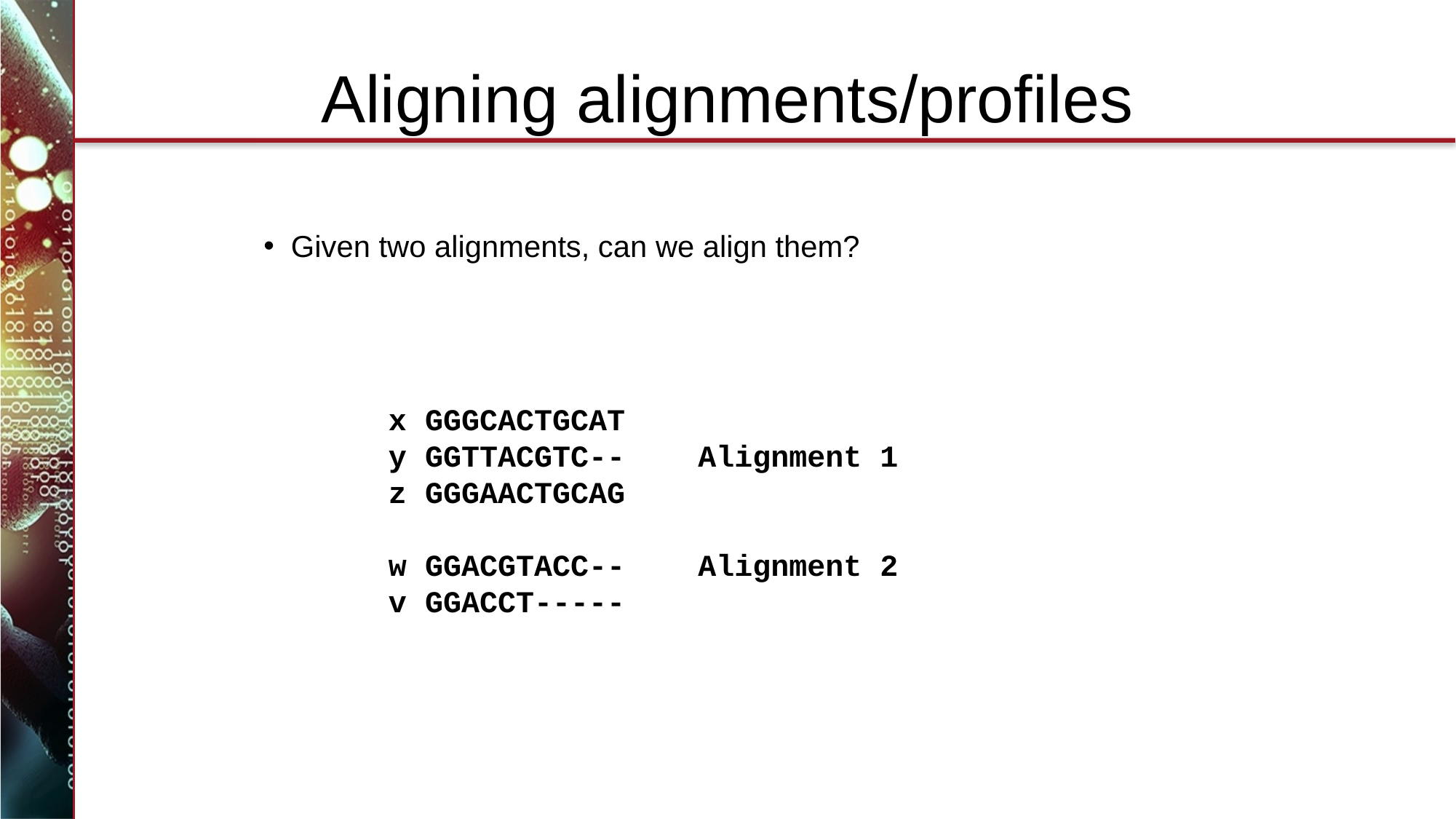

# Aligning alignments/profiles
Given two alignments, can we align them?

	x GGGCACTGCAT
	y GGTTACGTC--    Alignment 1
	z GGGAACTGCAG

  	w GGACGTACC--    Alignment 2
	v GGACCT-----